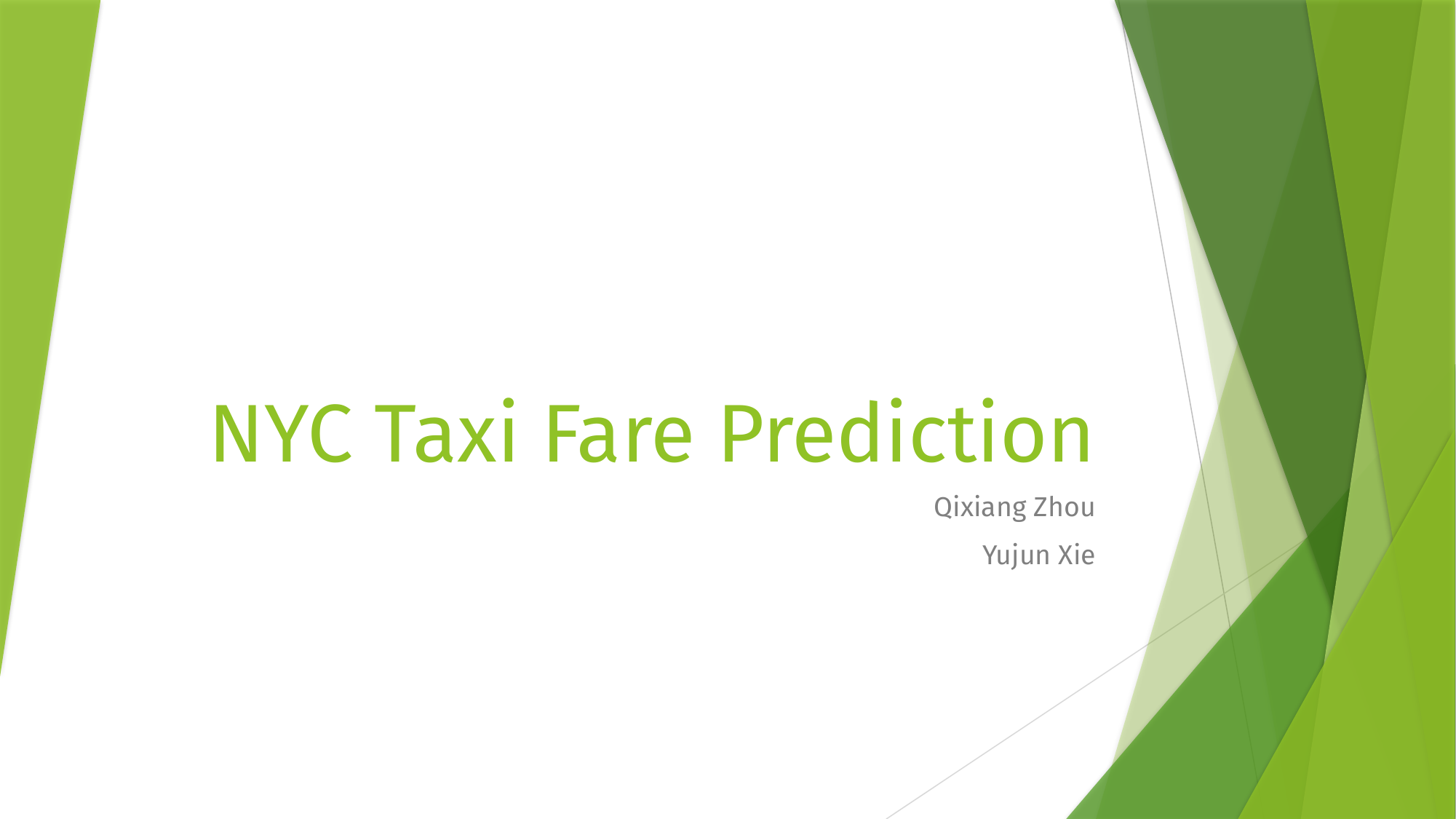

# NYC Taxi Fare Prediction
Qixiang Zhou
Yujun Xie